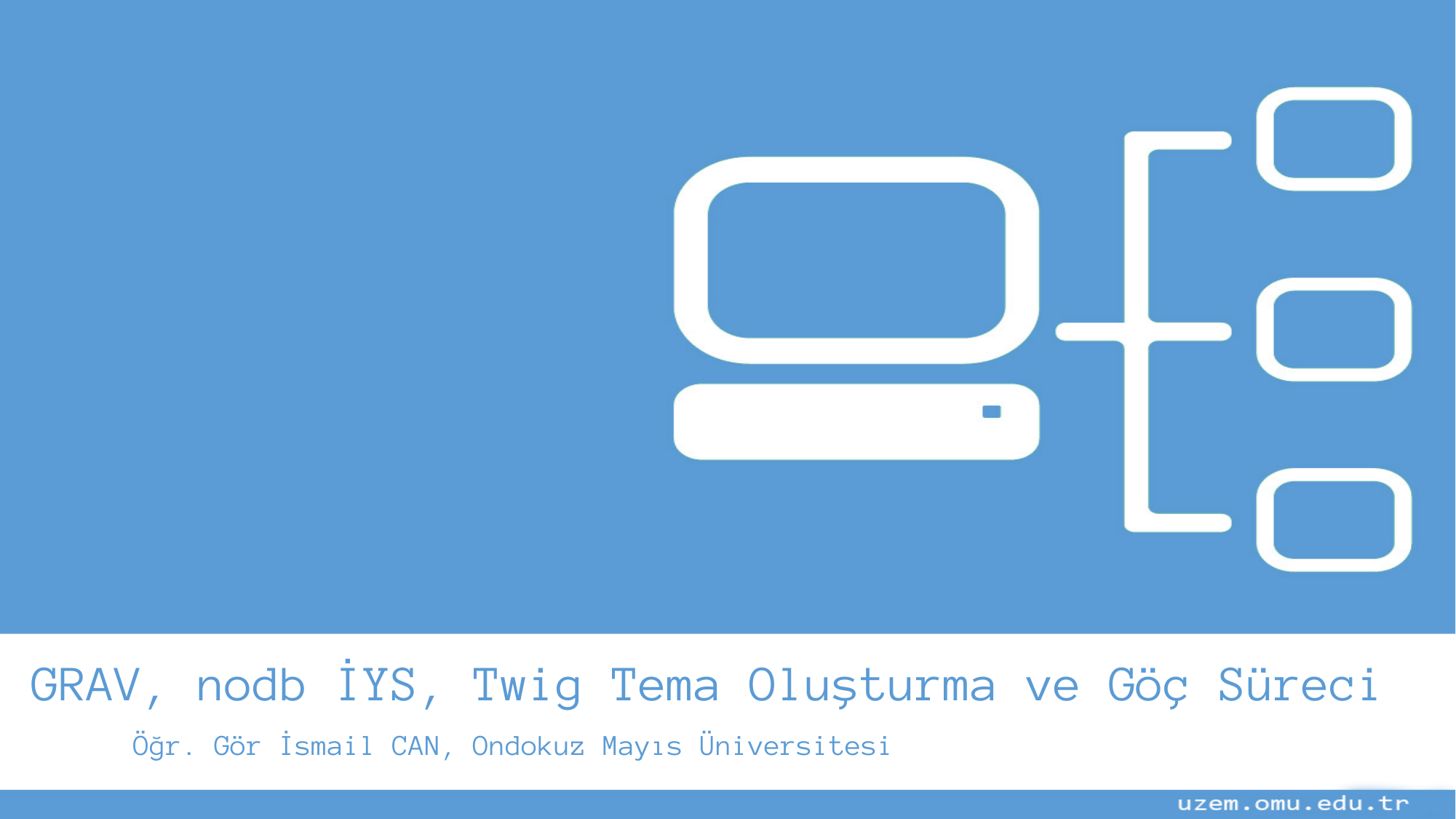

GRAV, nodb İYS, Twig Tema Oluşturma ve Göç Süreci
					Öğr. Gör İsmail CAN, Ondokuz Mayıs Üniversitesi